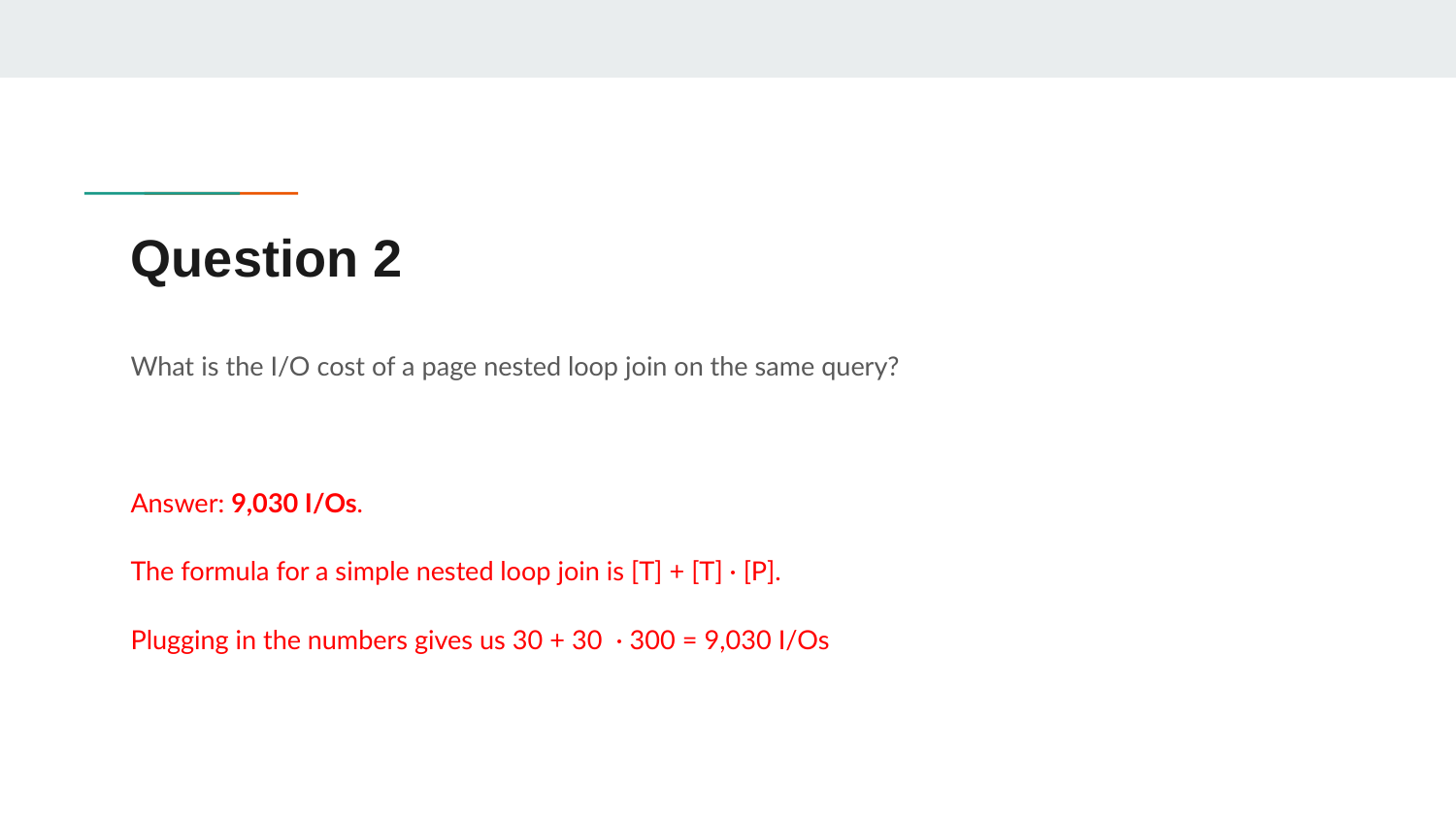

# Question 2
What is the I/O cost of a page nested loop join on the same query?

Answer: 9,030 I/Os.
The formula for a simple nested loop join is [T] + [T] · [P].
Plugging in the numbers gives us 30 + 30  · 300 = 9,030 I/Os